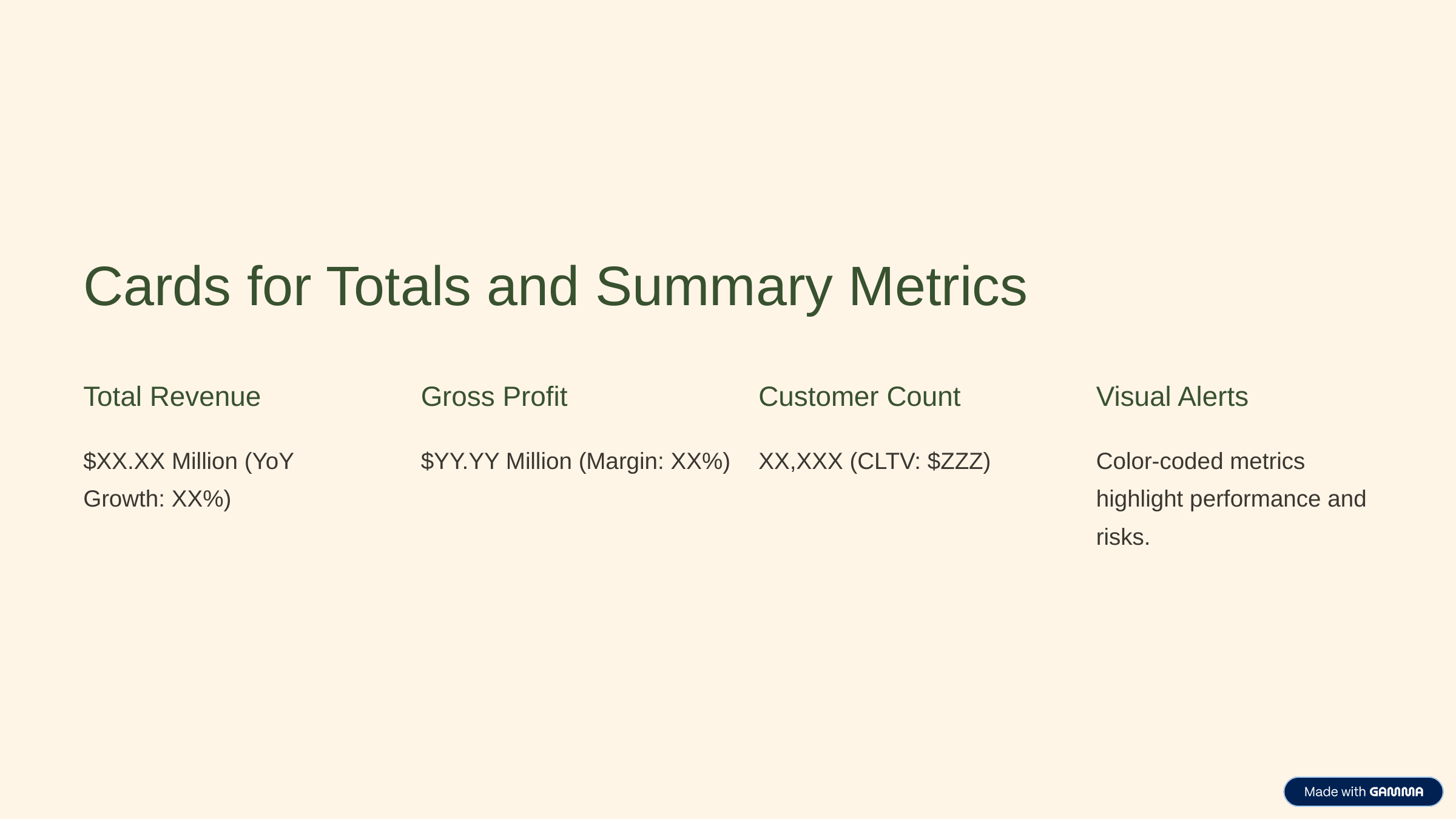

Cards for Totals and Summary Metrics
Total Revenue
Gross Profit
Customer Count
Visual Alerts
$XX.XX Million (YoY Growth: XX%)
$YY.YY Million (Margin: XX%)
XX,XXX (CLTV: $ZZZ)
Color-coded metrics highlight performance and risks.